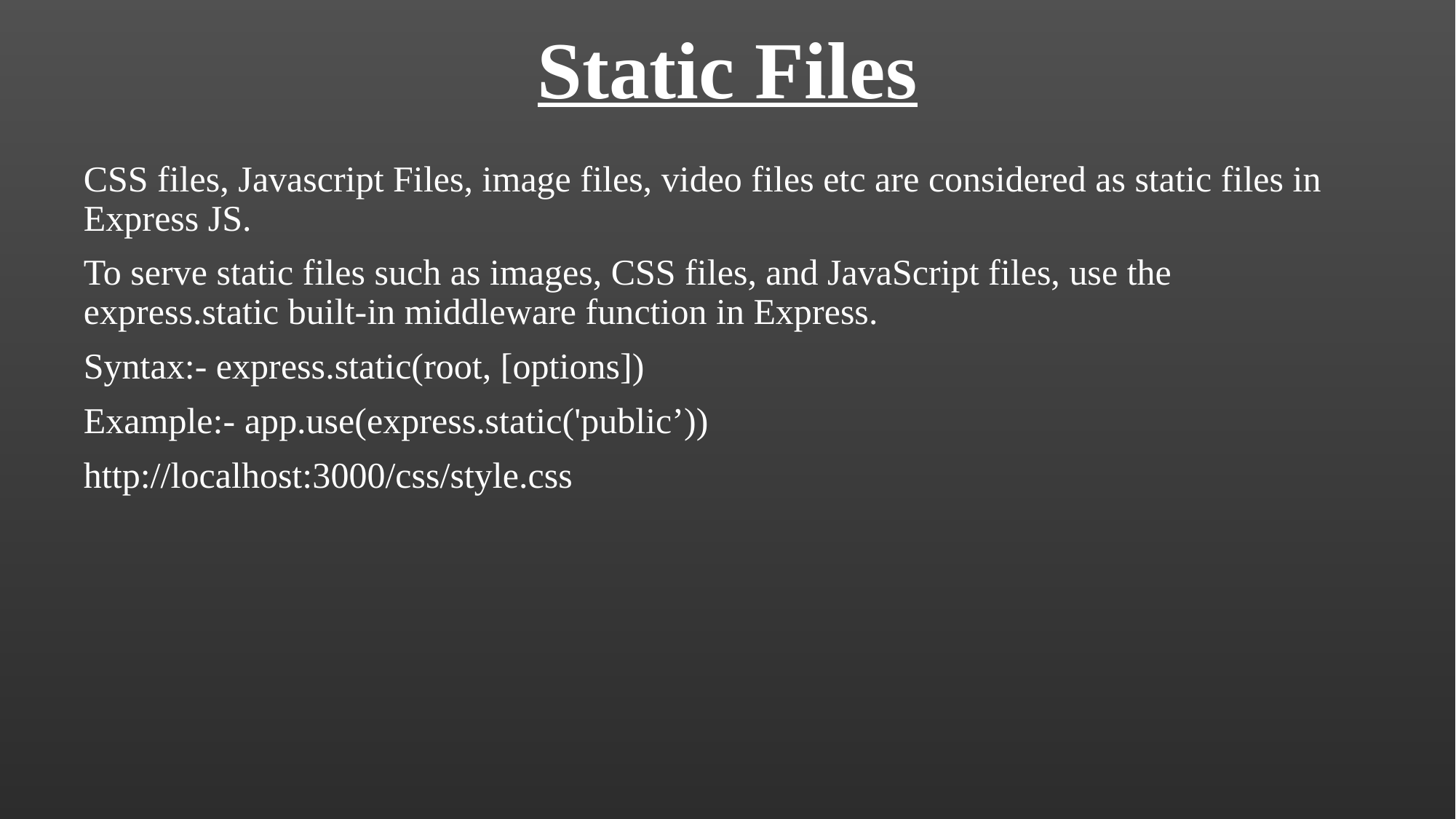

# Static Files
CSS files, Javascript Files, image files, video files etc are considered as static files in Express JS.
To serve static files such as images, CSS files, and JavaScript files, use the express.static built-in middleware function in Express.
Syntax:- express.static(root, [options])
Example:- app.use(express.static('public’))
http://localhost:3000/css/style.css